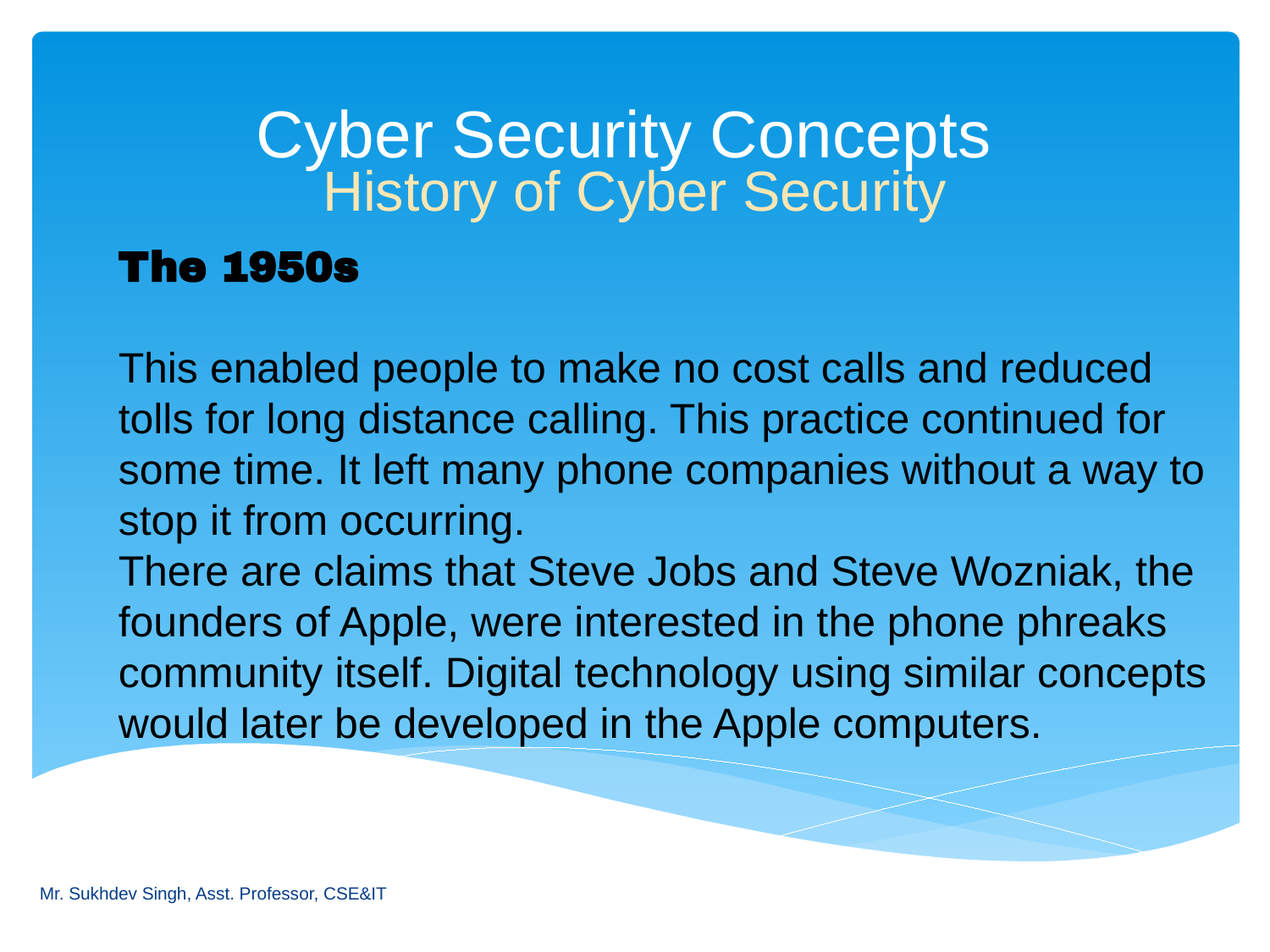

# Cyber Security Concepts
History of Cyber Security

The 1950s

This enabled people to make no cost calls and reduced tolls for long distance calling. This practice continued for some time. It left many phone companies without a way to stop it from occurring.
There are claims that Steve Jobs and Steve Wozniak, the founders of Apple, were interested in the phone phreaks community itself. Digital technology using similar concepts would later be developed in the Apple computers.
Mr. Sukhdev Singh, Asst. Professor, CSE&IT